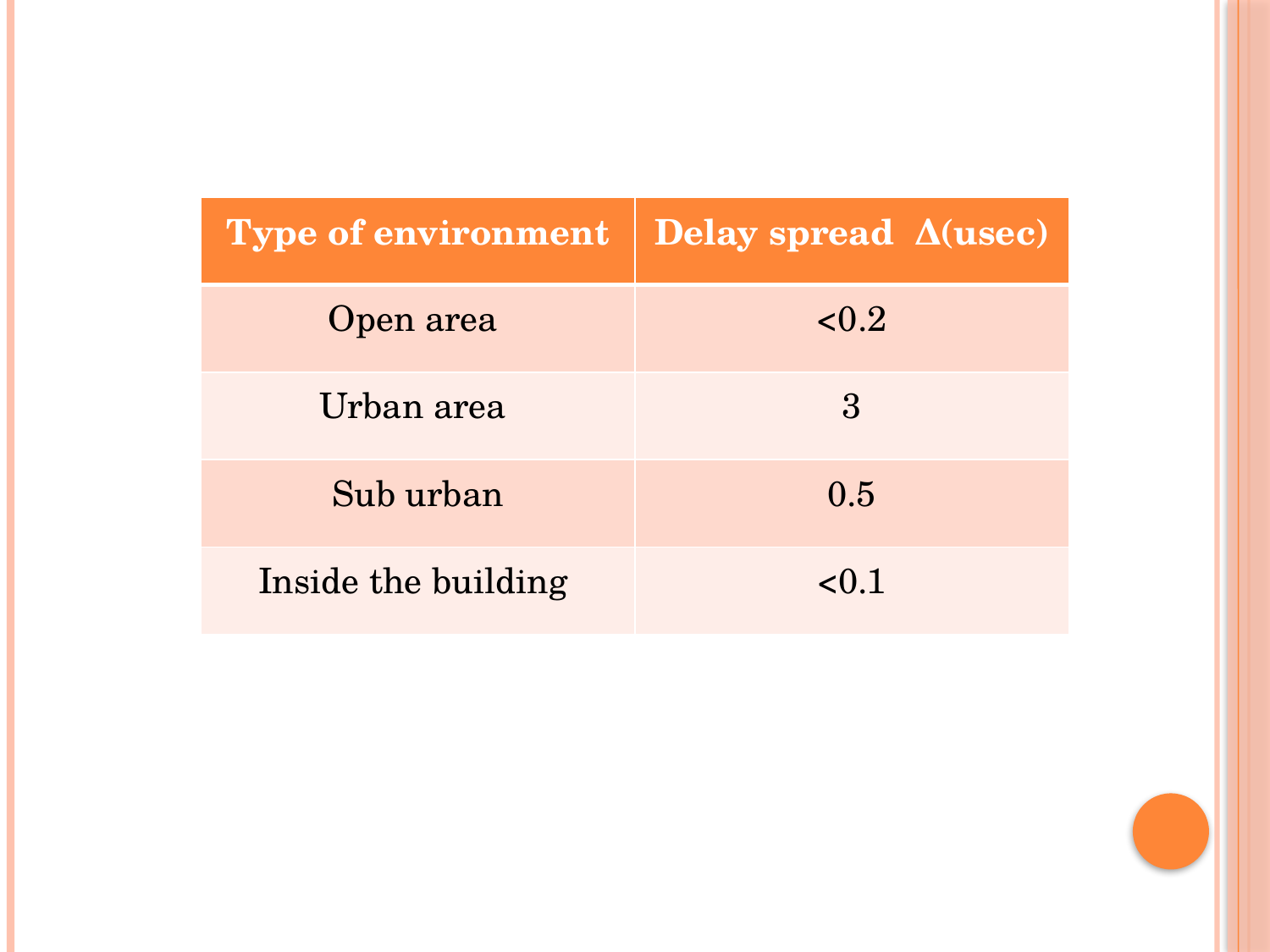

| Type of environment | Delay spread Δ(usec) |
| --- | --- |
| Open area | <0.2 |
| Urban area | 3 |
| Sub urban | 0.5 |
| Inside the building | <0.1 |